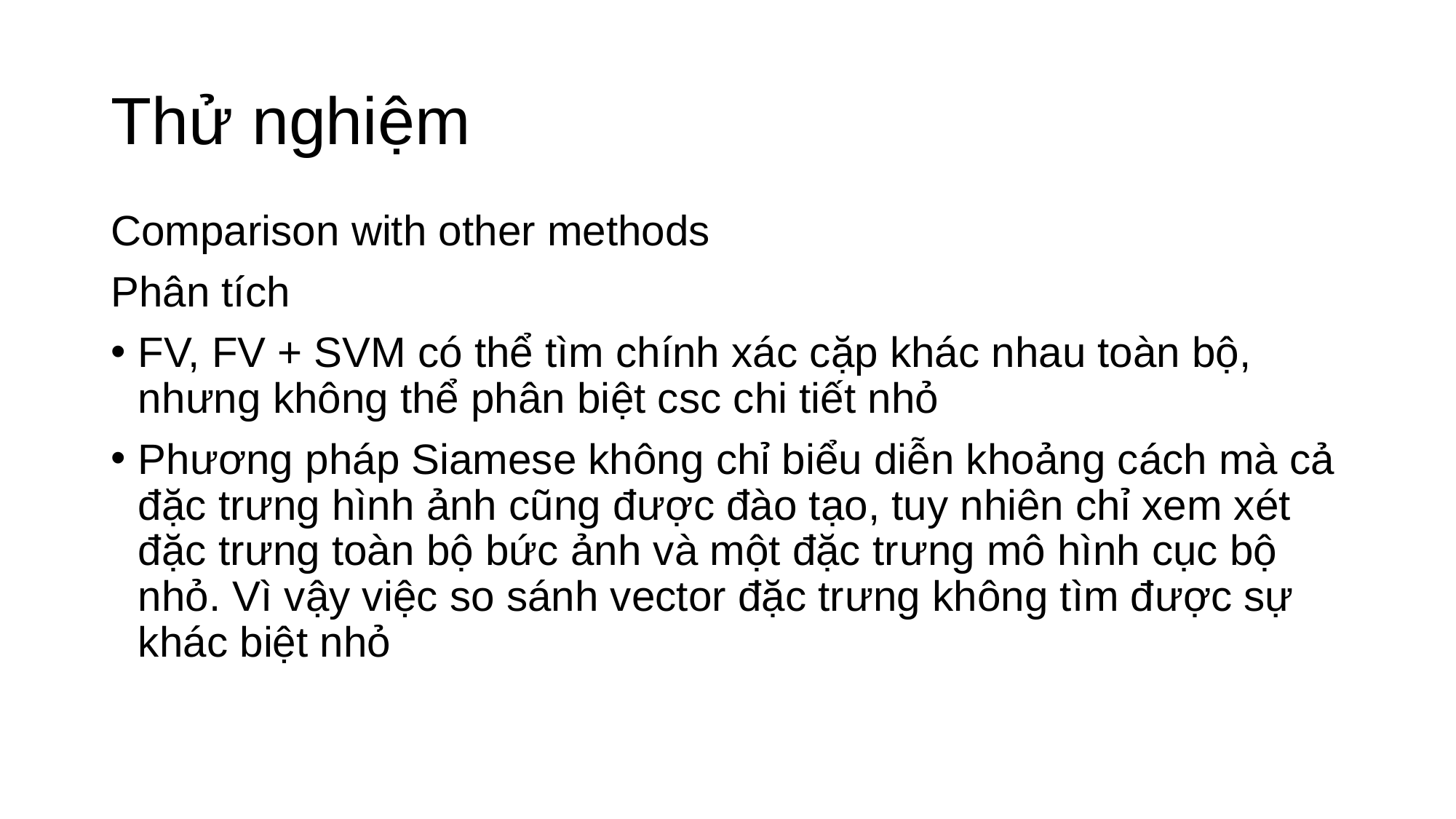

# Thử nghiệm
Comparison with other methods
Phân tích
FV, FV + SVM có thể tìm chính xác cặp khác nhau toàn bộ, nhưng không thể phân biệt csc chi tiết nhỏ
Phương pháp Siamese không chỉ biểu diễn khoảng cách mà cả đặc trưng hình ảnh cũng được đào tạo, tuy nhiên chỉ xem xét đặc trưng toàn bộ bức ảnh và một đặc trưng mô hình cục bộ nhỏ. Vì vậy việc so sánh vector đặc trưng không tìm được sự khác biệt nhỏ